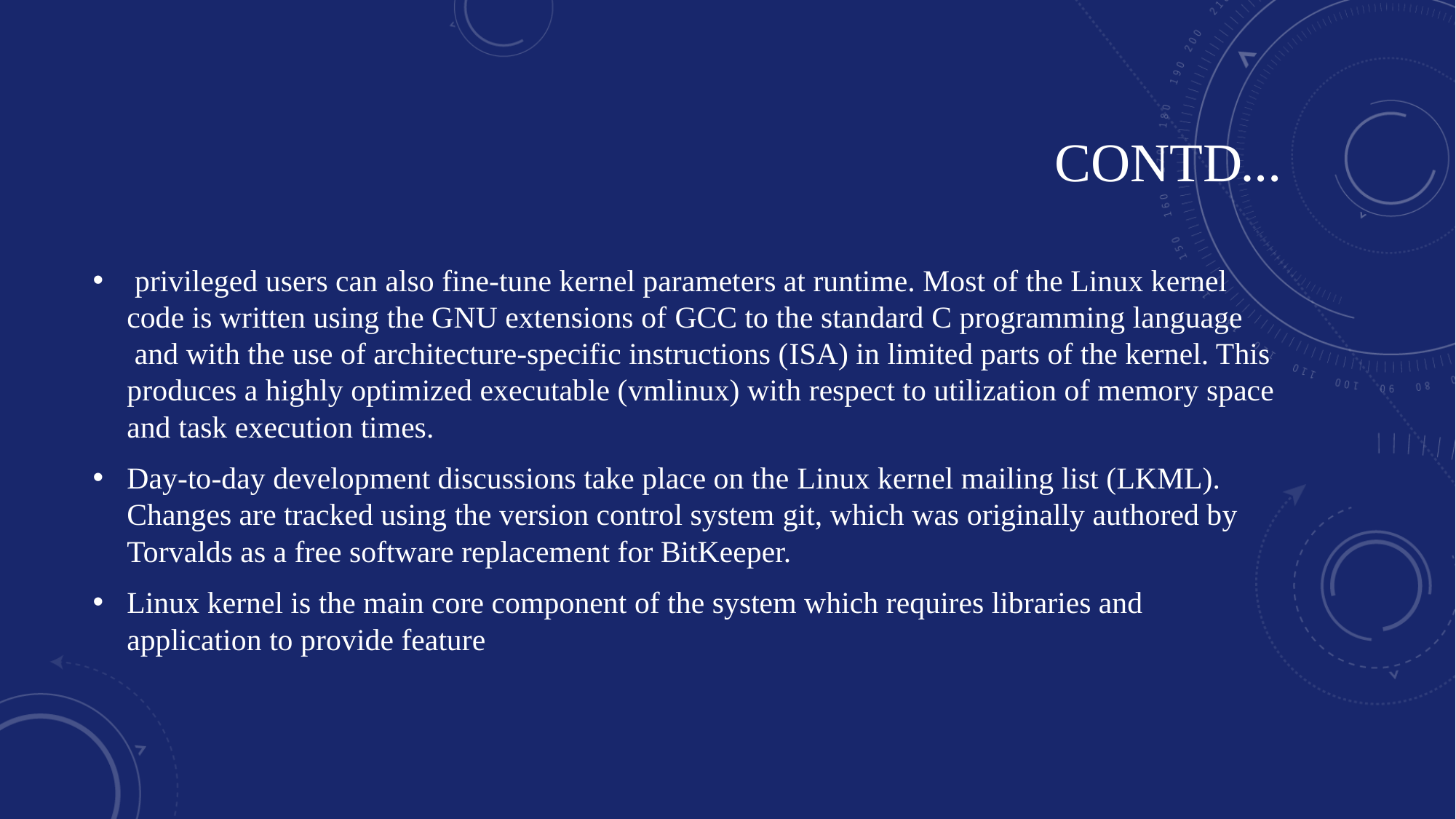

# Contd…
 privileged users can also fine-tune kernel parameters at runtime. Most of the Linux kernel code is written using the GNU extensions of GCC to the standard C programming language and with the use of architecture-specific instructions (ISA) in limited parts of the kernel. This produces a highly optimized executable (vmlinux) with respect to utilization of memory space and task execution times.
Day-to-day development discussions take place on the Linux kernel mailing list (LKML). Changes are tracked using the version control system git, which was originally authored by Torvalds as a free software replacement for BitKeeper.
Linux kernel is the main core component of the system which requires libraries and application to provide feature